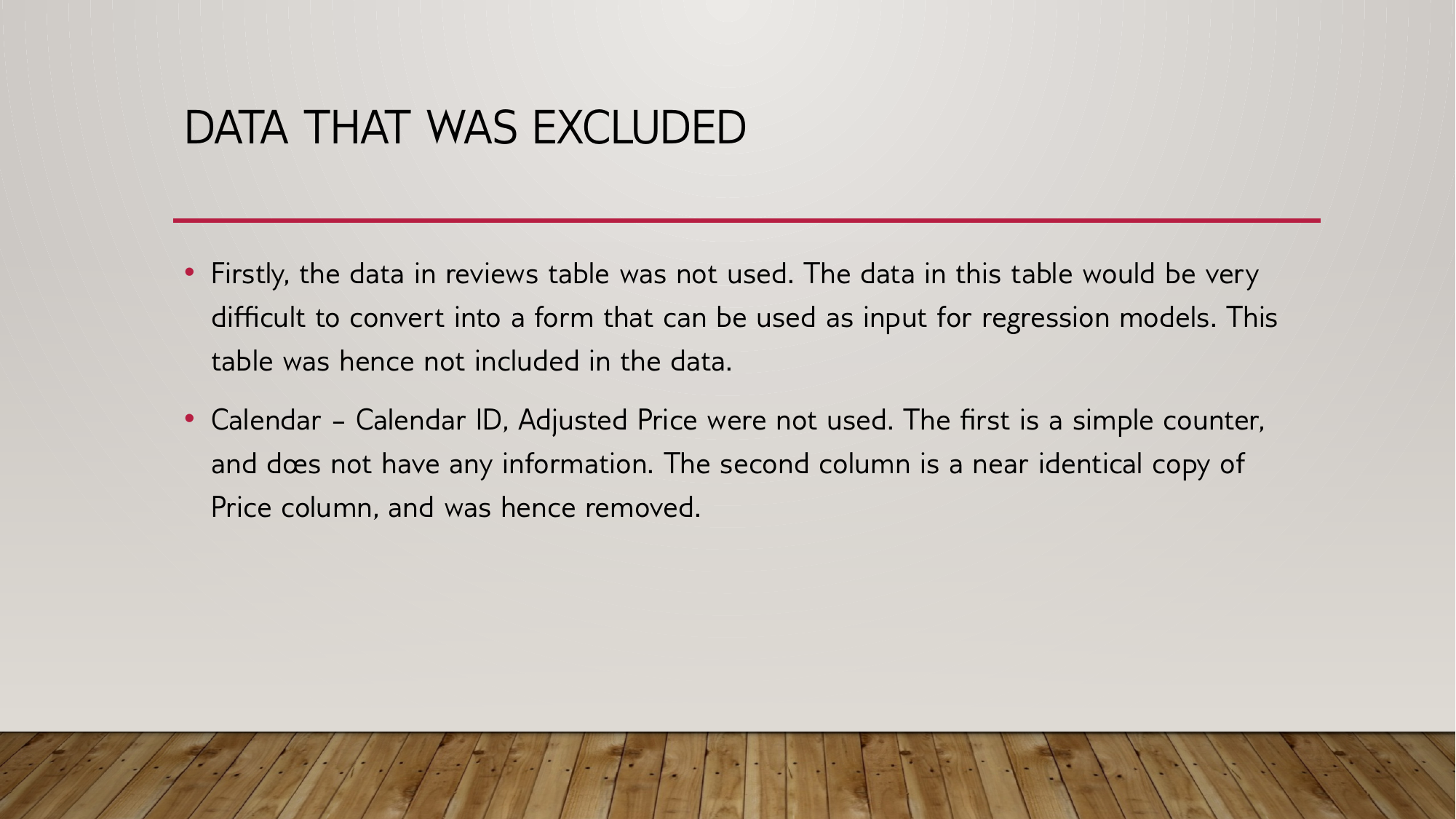

# Data that was excluded
Firstly, the data in reviews table was not used. The data in this table would be very difficult to convert into a form that can be used as input for regression models. This table was hence not included in the data.
Calendar – Calendar ID, Adjusted Price were not used. The first is a simple counter, and does not have any information. The second column is a near identical copy of Price column, and was hence removed.